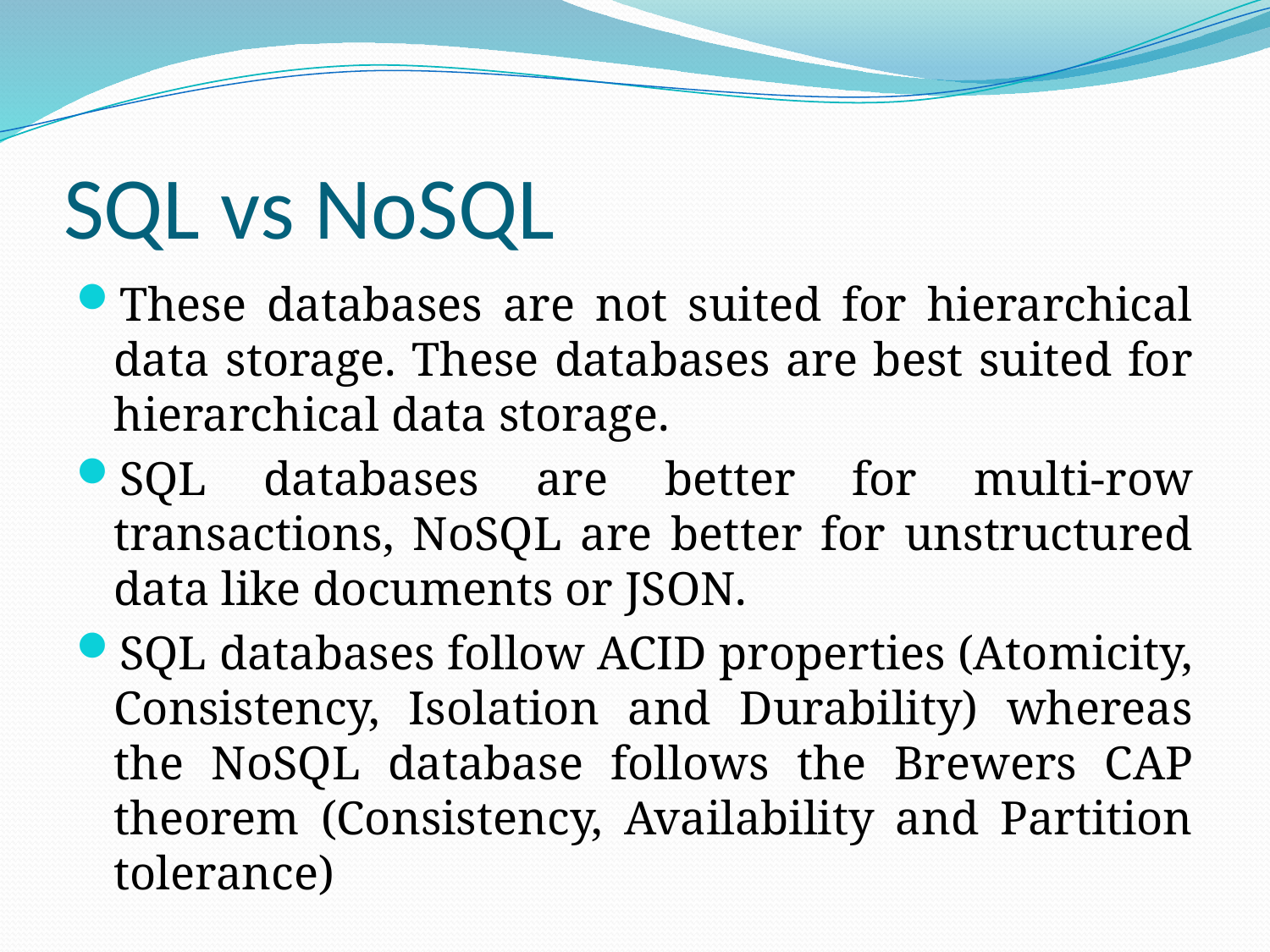

# SQL vs NoSQL
These databases are not suited for hierarchical data storage. These databases are best suited for hierarchical data storage.
SQL databases are better for multi-row transactions, NoSQL are better for unstructured data like documents or JSON.
SQL databases follow ACID properties (Atomicity, Consistency, Isolation and Durability) whereas the NoSQL database follows the Brewers CAP theorem (Consistency, Availability and Partition tolerance)